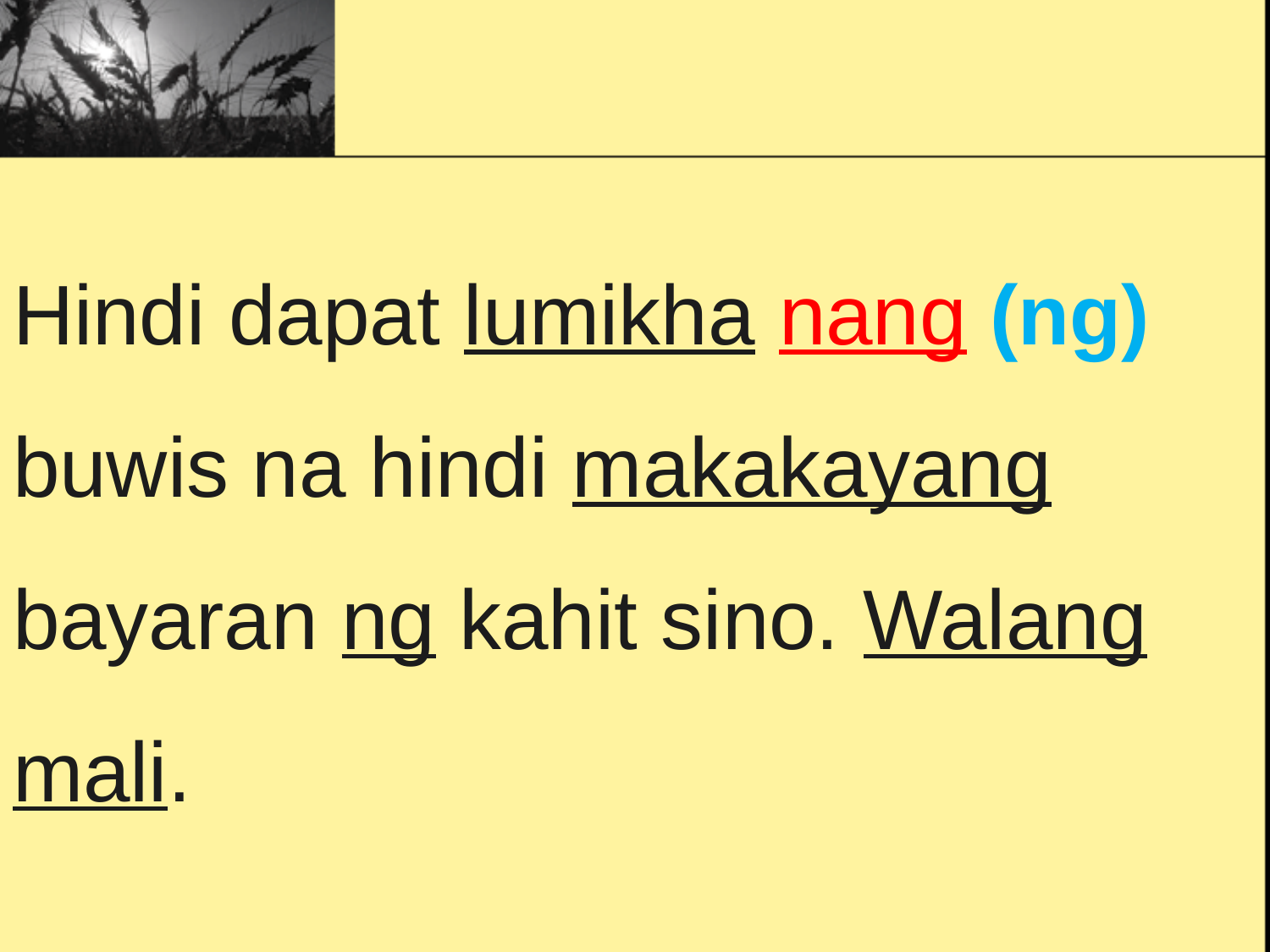

Hindi dapat lumikha nang (ng) buwis na hindi makakayang bayaran ng kahit sino. Walang mali.